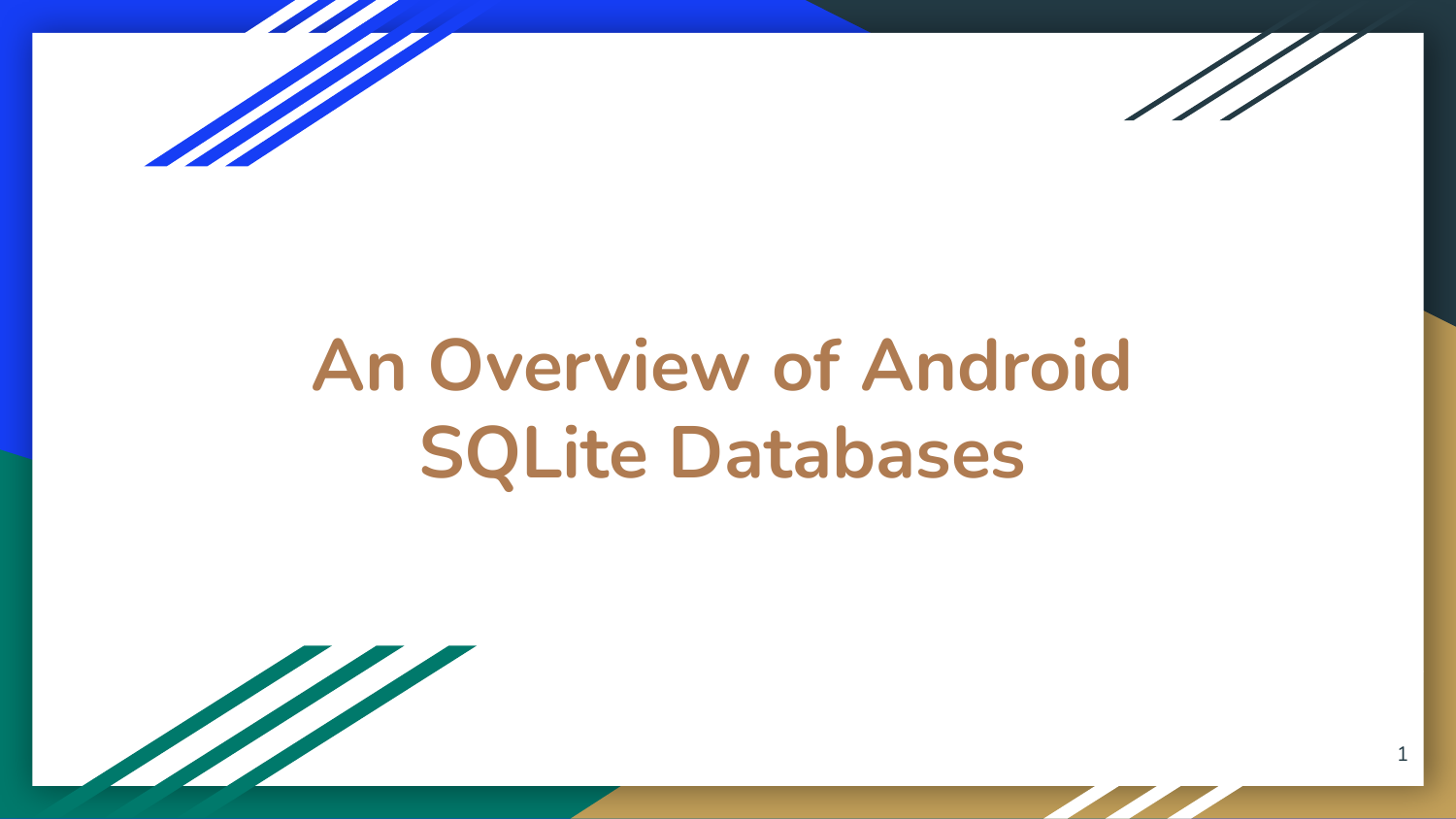

# An Overview of Android SQLite Databases

1